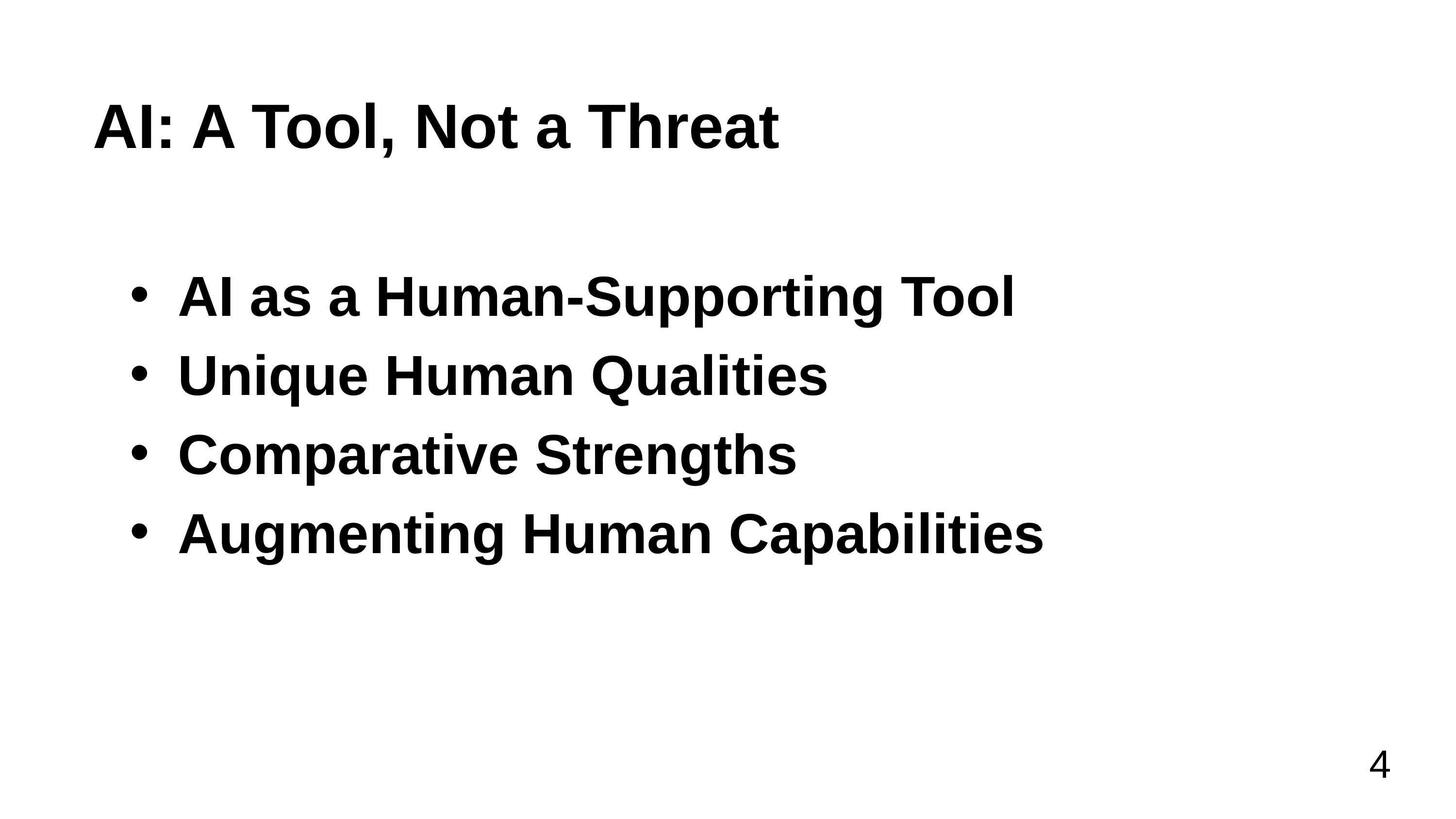

AI: A Tool, Not a Threat
AI as a Human-Supporting Tool
Unique Human Qualities
Comparative Strengths
Augmenting Human Capabilities
4